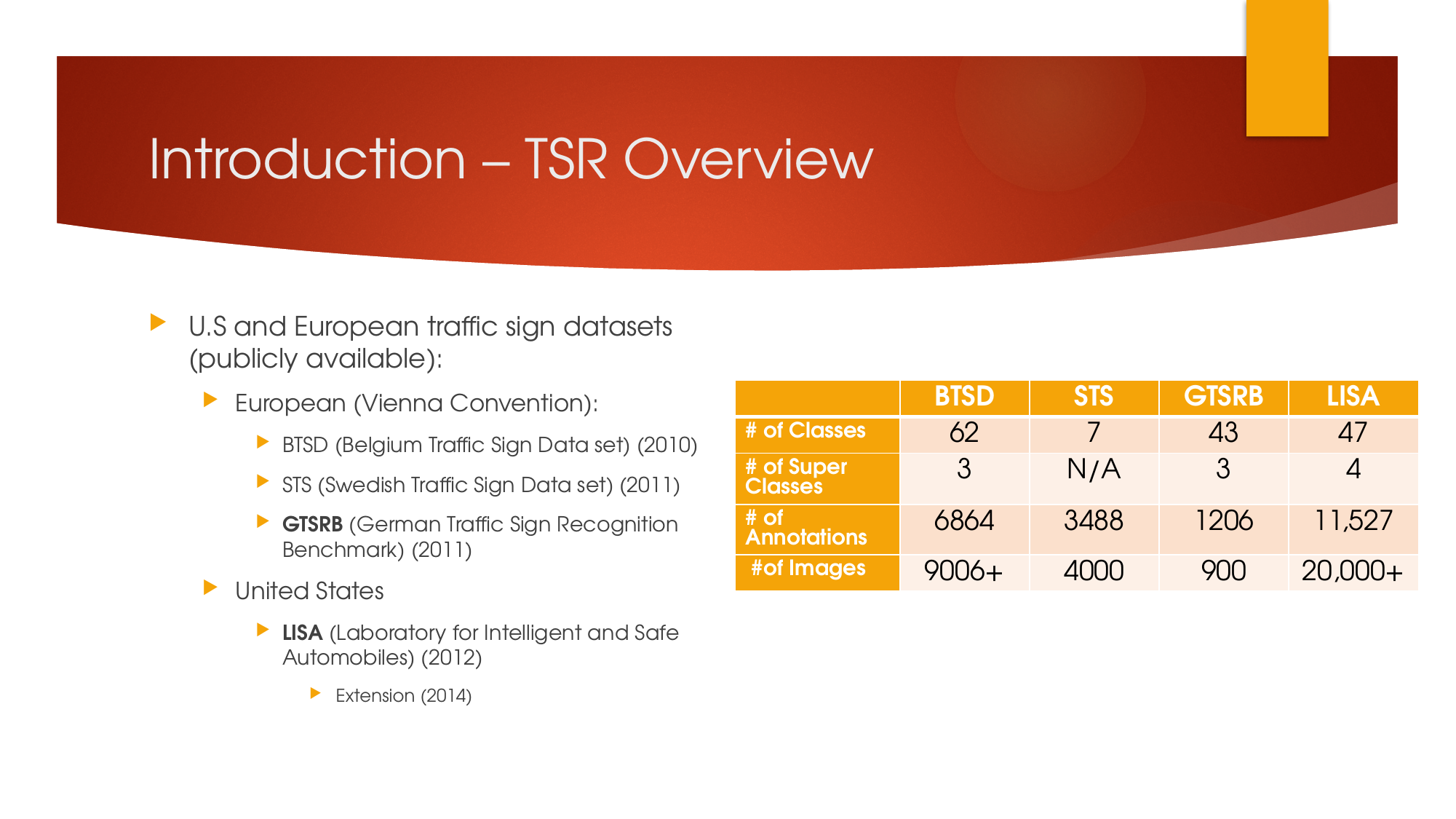

# Introduction – TSR Overview
U.S and European traffic sign datasets (publicly available):
European (Vienna Convention):
BTSD (Belgium Traffic Sign Data set) (2010)
STS (Swedish Traffic Sign Data set) (2011)
GTSRB (German Traffic Sign Recognition Benchmark) (2011)
United States
LISA (Laboratory for Intelligent and Safe Automobiles) (2012)
Extension (2014)
|  | BTSD | STS | GTSRB | LISA |
| --- | --- | --- | --- | --- |
| # of Classes | 62 | 7 | 43 | 47 |
| # of Super Classes | 3 | N/A | 3 | 4 |
| # of Annotations | 6864 | 3488 | 1206 | 11,527 |
| #of Images | 9006+ | 4000 | 900 | 20,000+ |